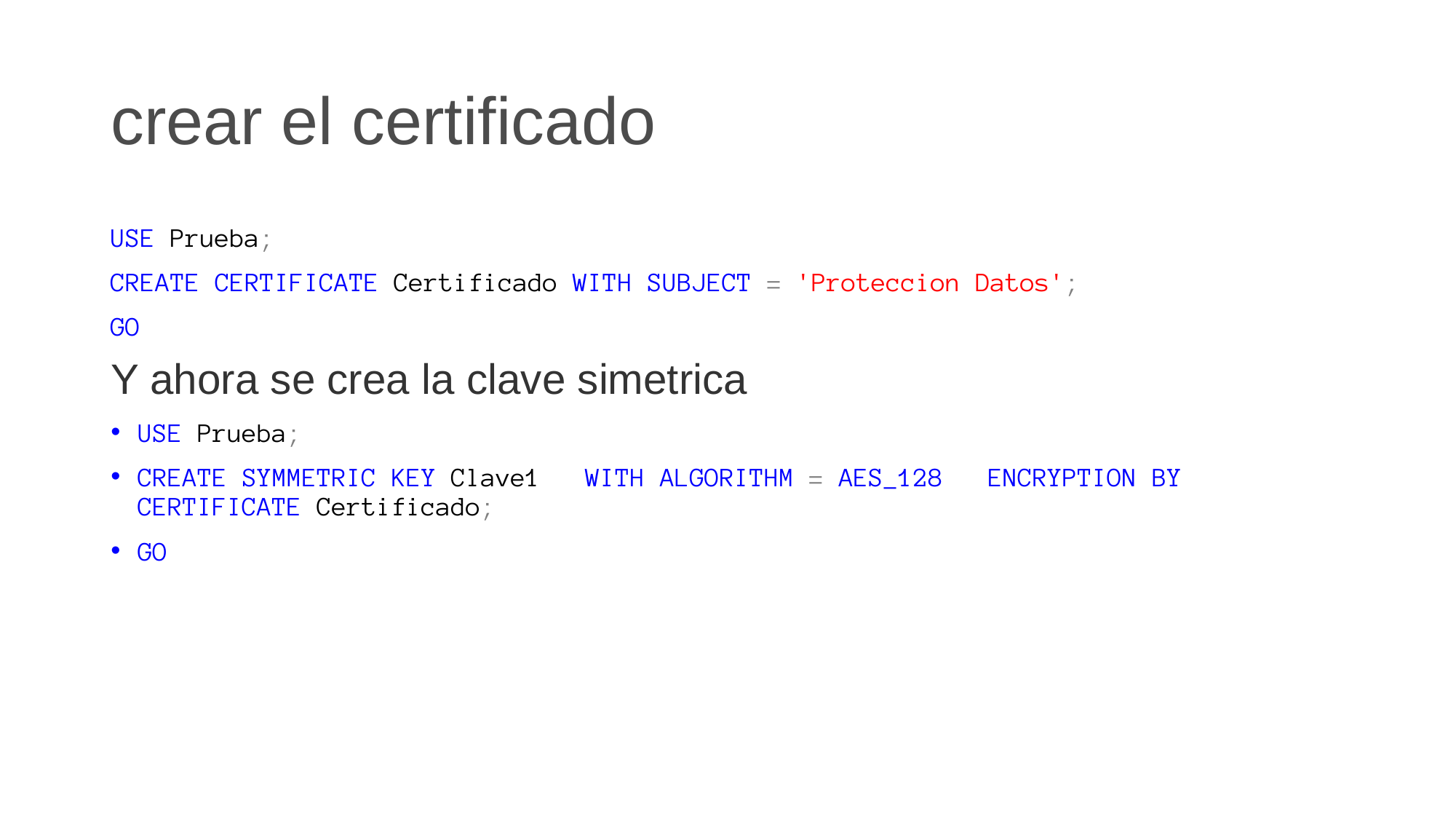

# crear el certificado
USE Prueba;
CREATE CERTIFICATE Certificado WITH SUBJECT = 'Proteccion Datos';
GO
Y ahora se crea la clave simetrica
USE Prueba;
CREATE SYMMETRIC KEY Clave1   WITH ALGORITHM = AES_128   ENCRYPTION BY CERTIFICATE Certificado;
GO